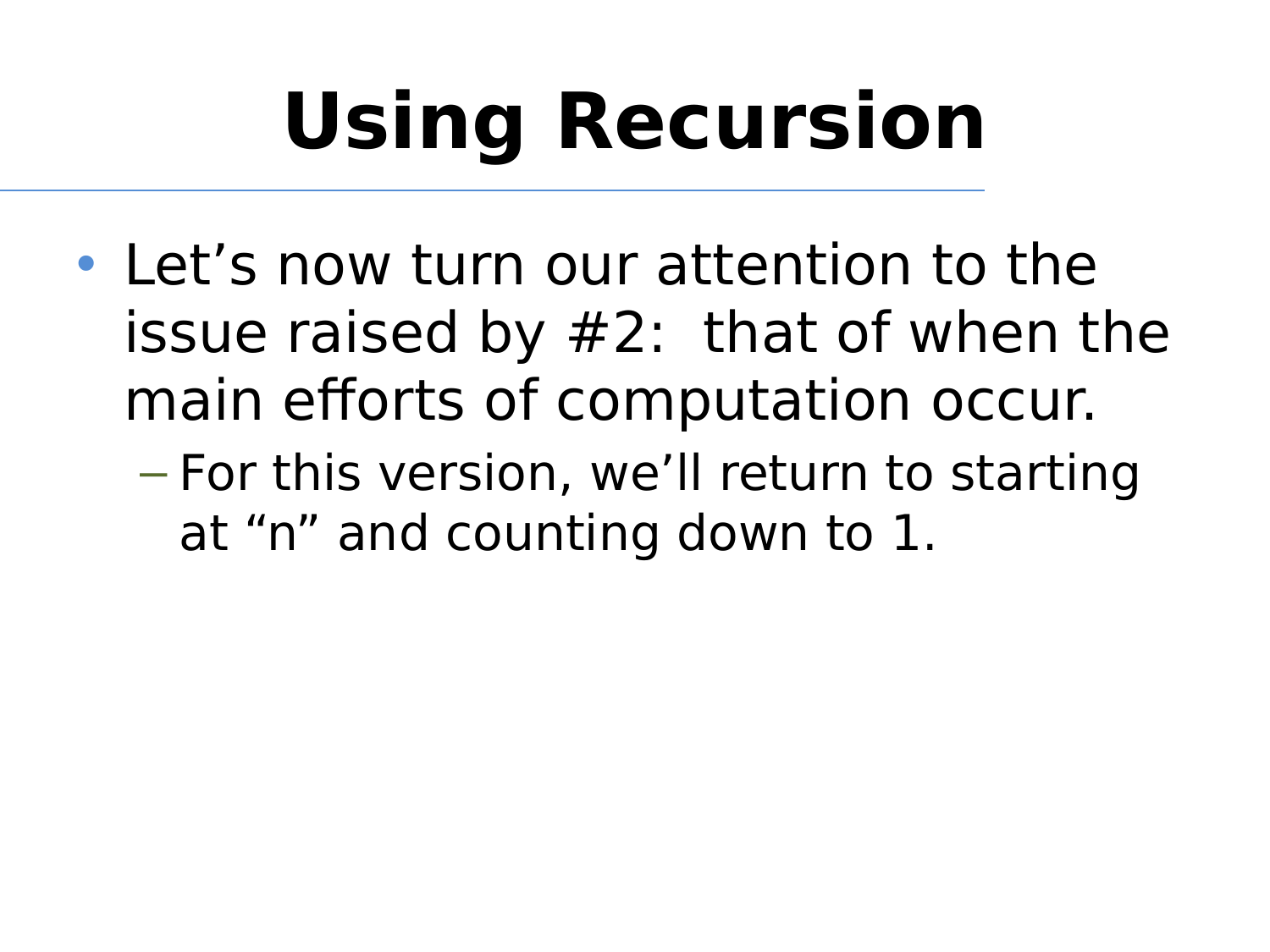

# Using Recursion
Let’s now turn our attention to the issue raised by #2:  that of when the main efforts of computation occur.
For this version, we’ll return to starting at “n” and counting down to 1.